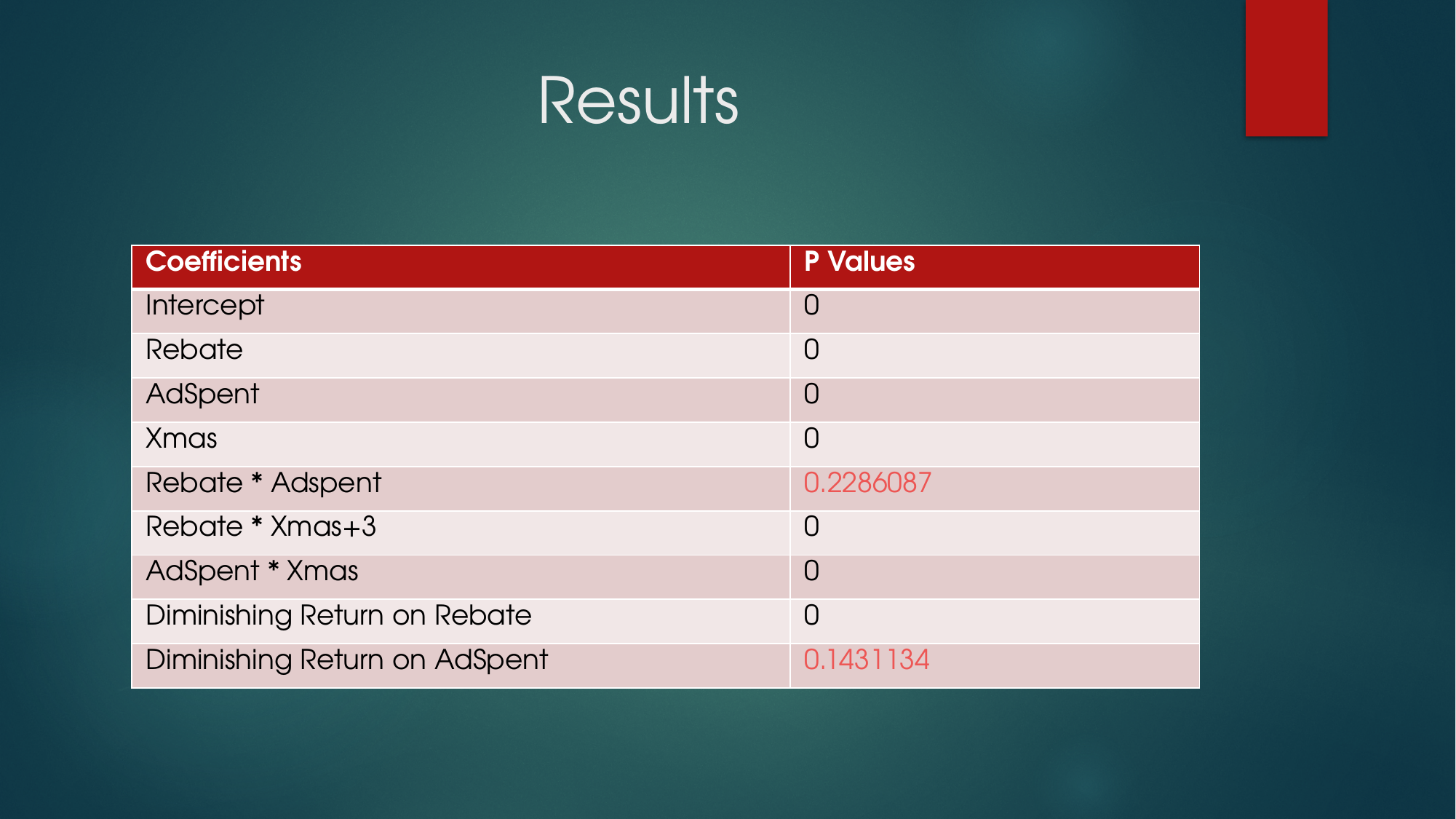

# Results
| Coefficients | P Values |
| --- | --- |
| Intercept | 0 |
| Rebate | 0 |
| AdSpent | 0 |
| Xmas | 0 |
| Rebate \* Adspent | 0.2286087 |
| Rebate \* Xmas+3 | 0 |
| AdSpent \* Xmas | 0 |
| Diminishing Return on Rebate | 0 |
| Diminishing Return on AdSpent | 0.1431134 |